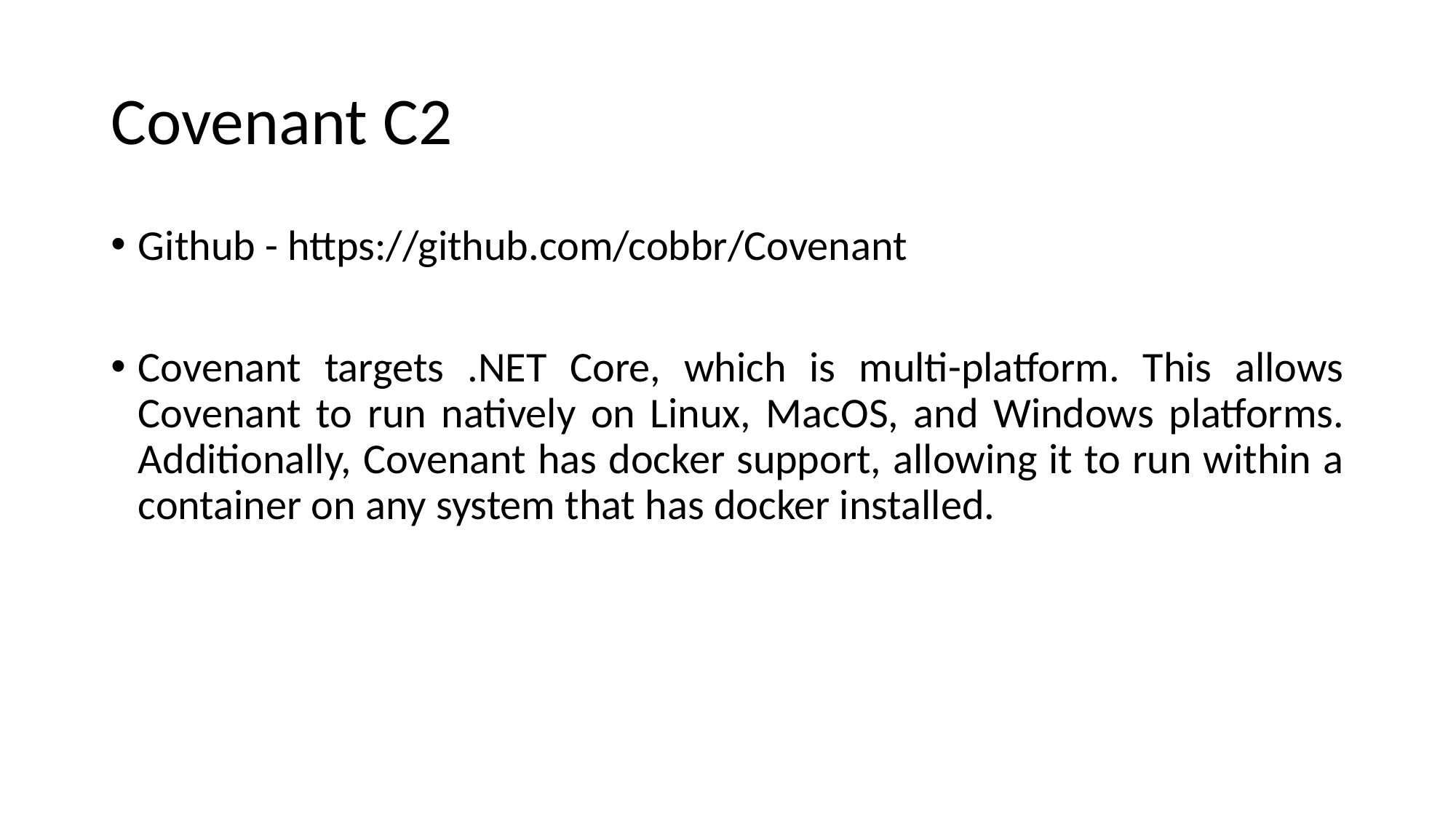

# Covenant C2
Github - https://github.com/cobbr/Covenant

Covenant targets .NET Core, which is multi-platform. This allows Covenant to run natively on Linux, MacOS, and Windows platforms. Additionally, Covenant has docker support, allowing it to run within a container on any system that has docker installed.